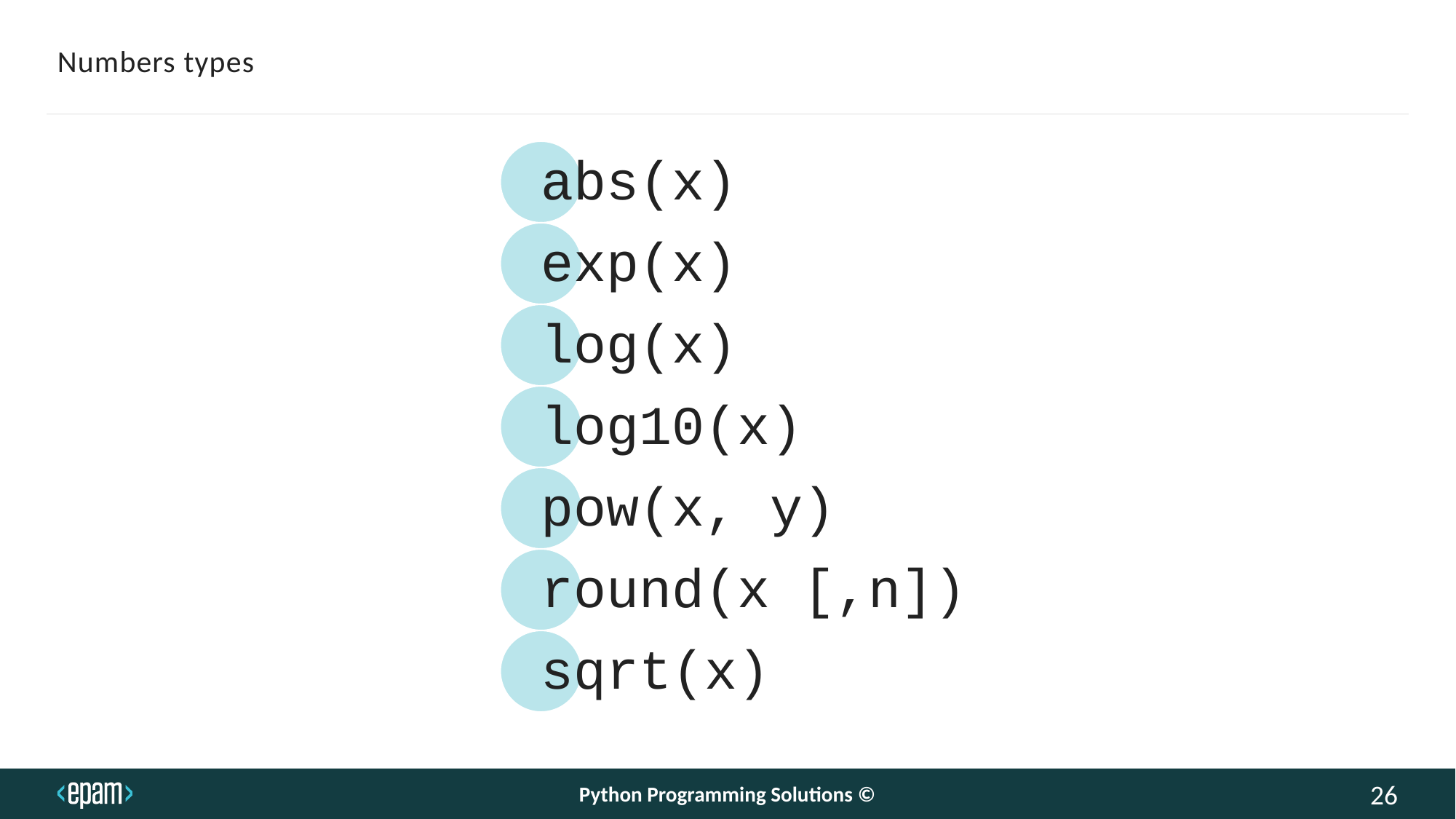

# Numbers types
abs(x)
exp(x)
log(x)
log10(x)
pow(x, y)
round(x [,n])
sqrt(x)
Python Programming Solutions ©
26